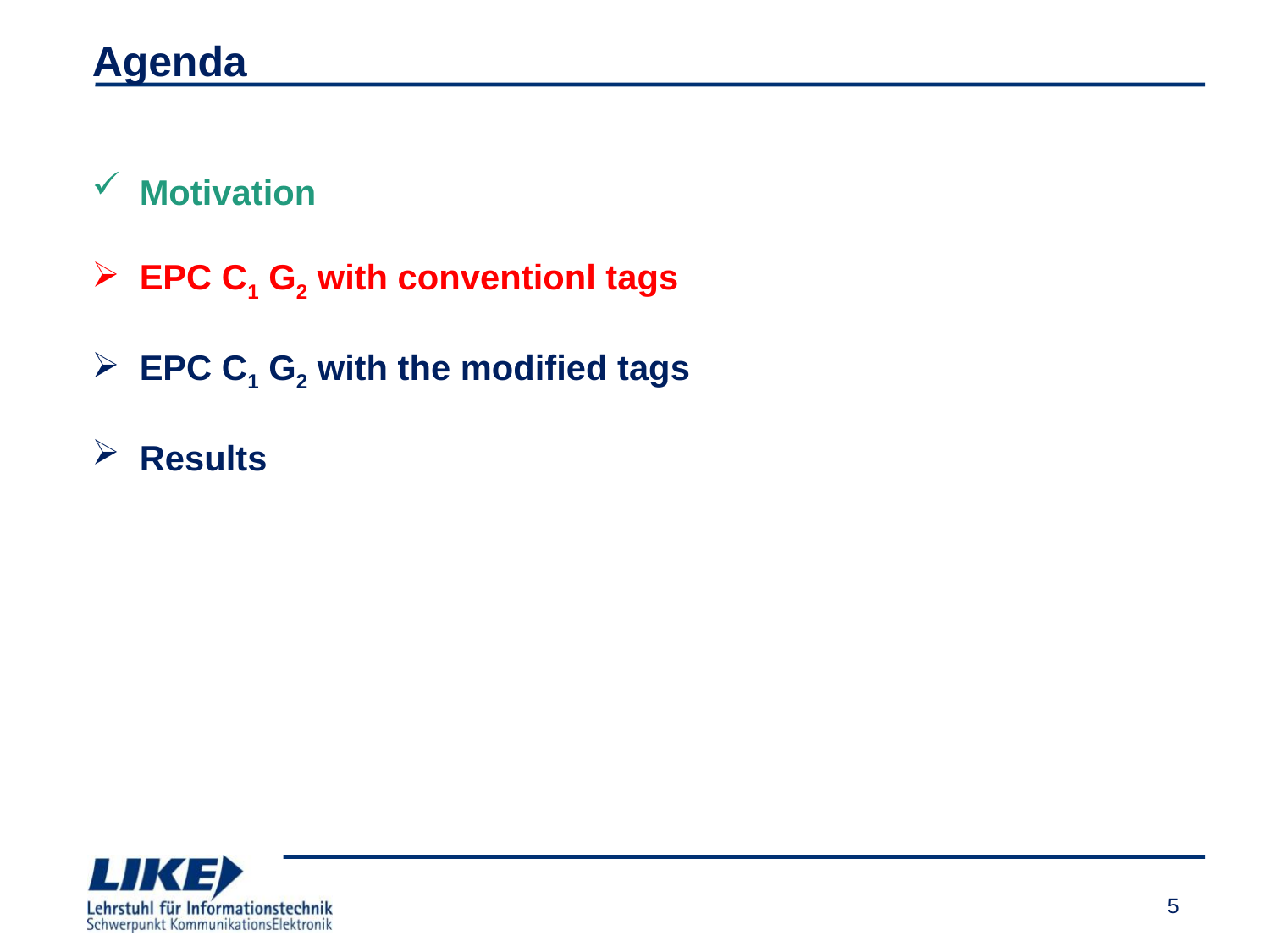

# Agenda
Motivation

EPC C1 G2 with conventionl tags
EPC C1 G2 with the modified tags

Results